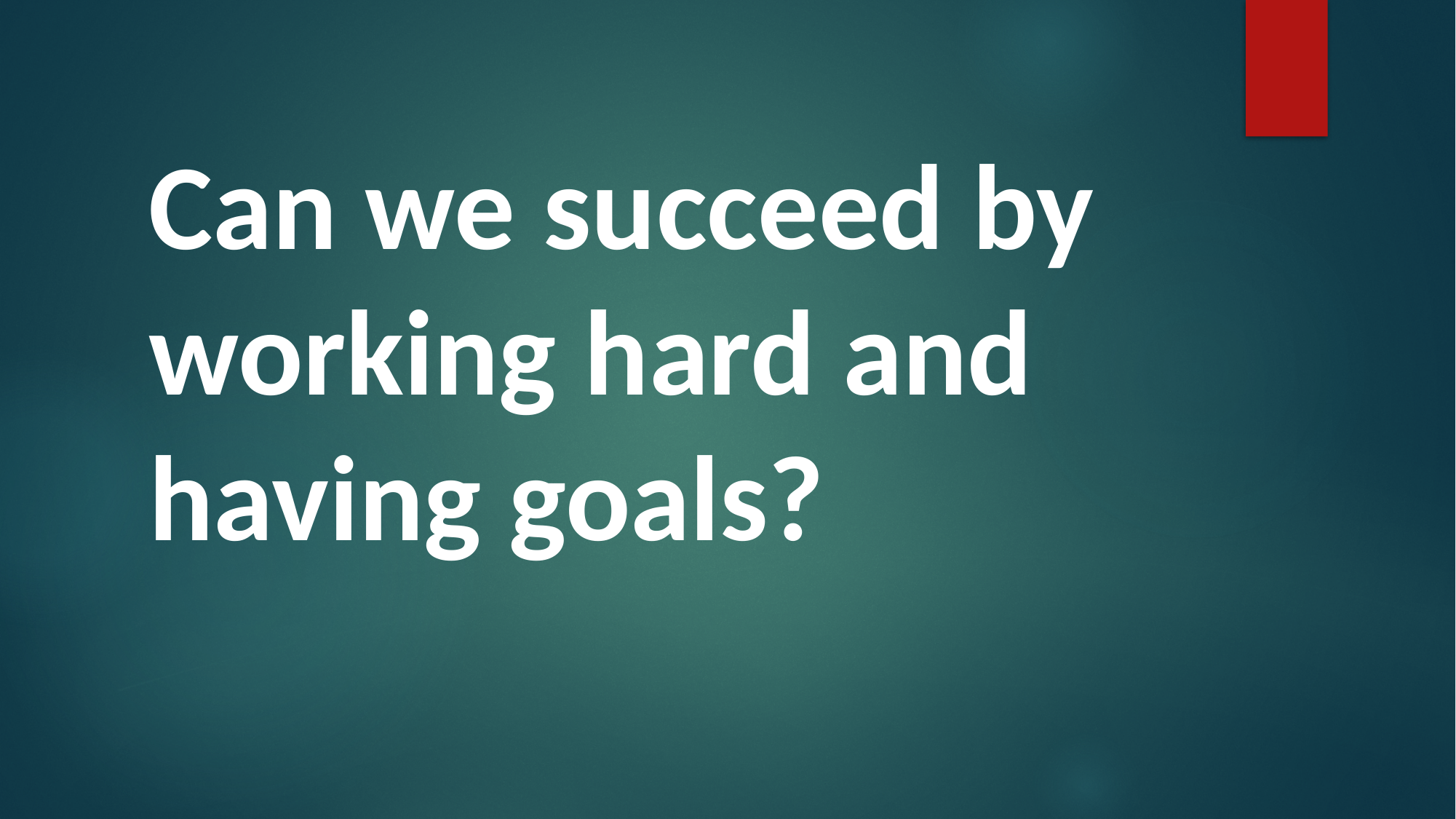

# Can we succeed by working hard and having goals?